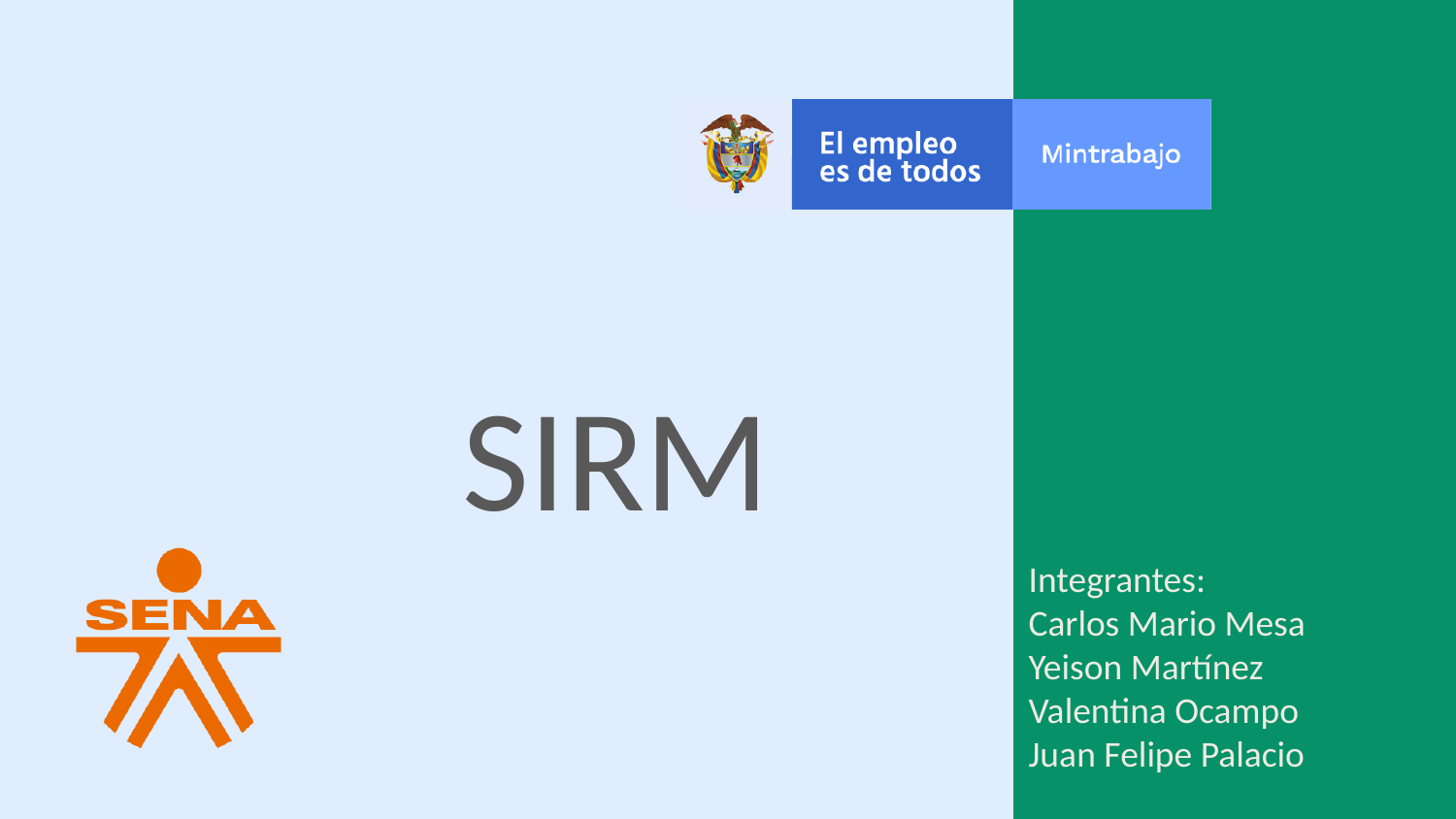

SIRM
Integrantes:
Carlos Mario Mesa
Yeison Martínez
Valentina Ocampo
Juan Felipe Palacio